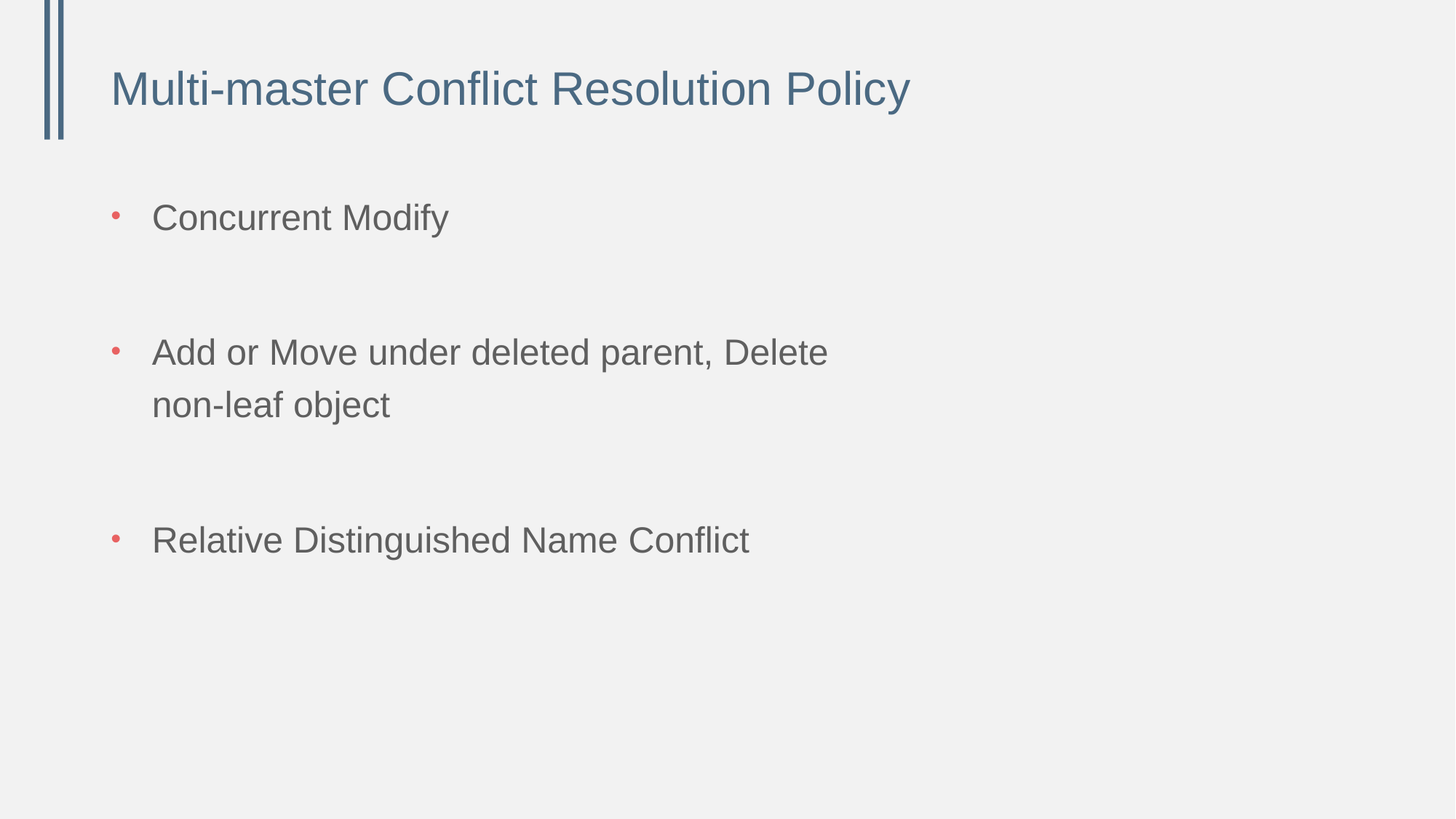

# Multi-master Conflict Resolution Policy
Concurrent Modify

Add or Move under deleted parent, Delete non-leaf object

Relative Distinguished Name Conflict